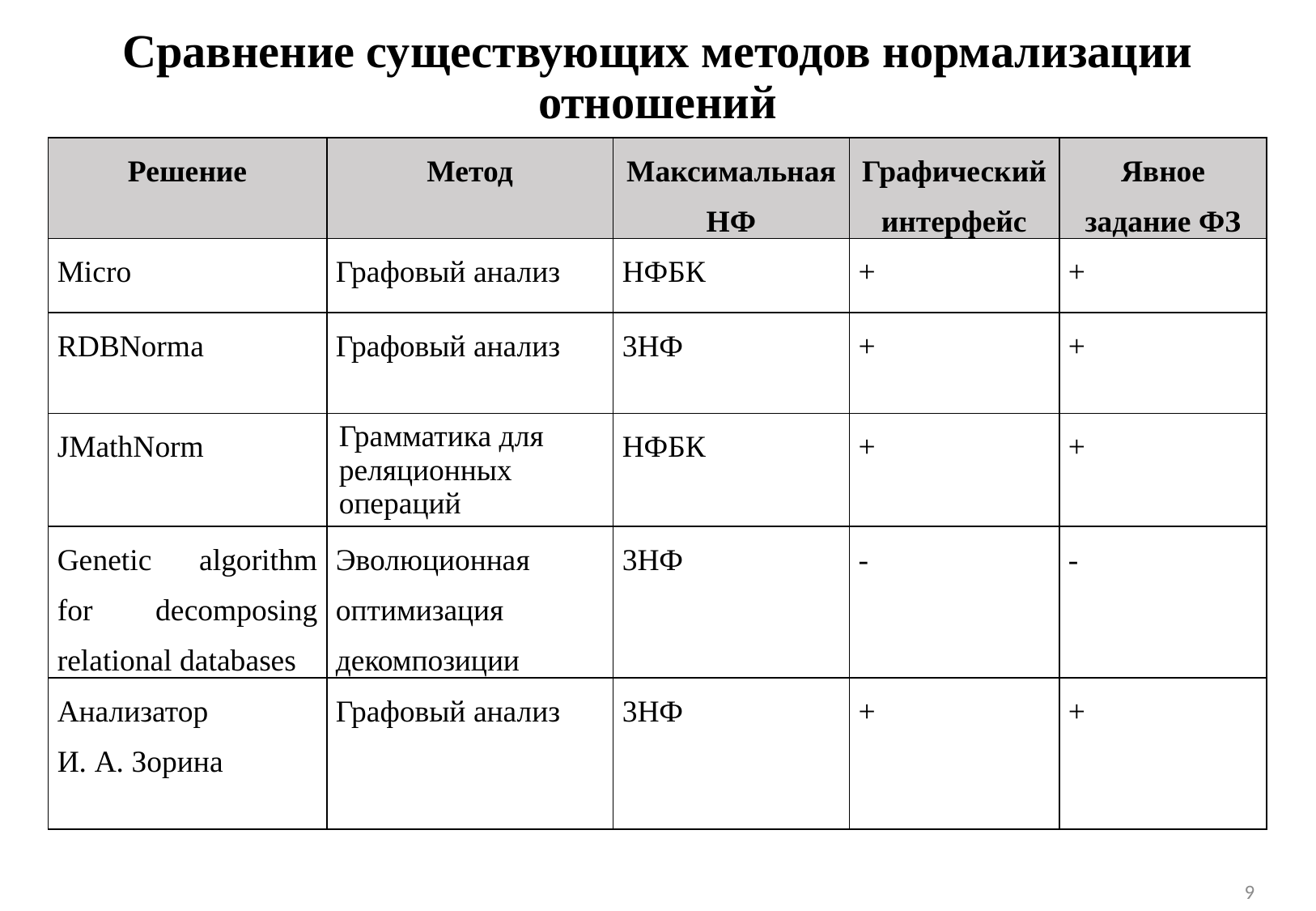

# Сравнение существующих методов нормализации отношений
| Решение | Метод | Максимальная НФ | Графический интерфейс | Явное задание ФЗ |
| --- | --- | --- | --- | --- |
| Micro | Графовый анализ | НФБК | + | + |
| RDBNorma | Графовый анализ | 3НФ | + | + |
| JMathNorm | Грамматика для реляционных операций | НФБК | + | + |
| Genetic algorithm for decomposing relational databases | Эволюционная оптимизация декомпозиции | 3НФ | - | - |
| Анализатор И. А. Зорина | Графовый анализ | 3НФ | + | + |
9